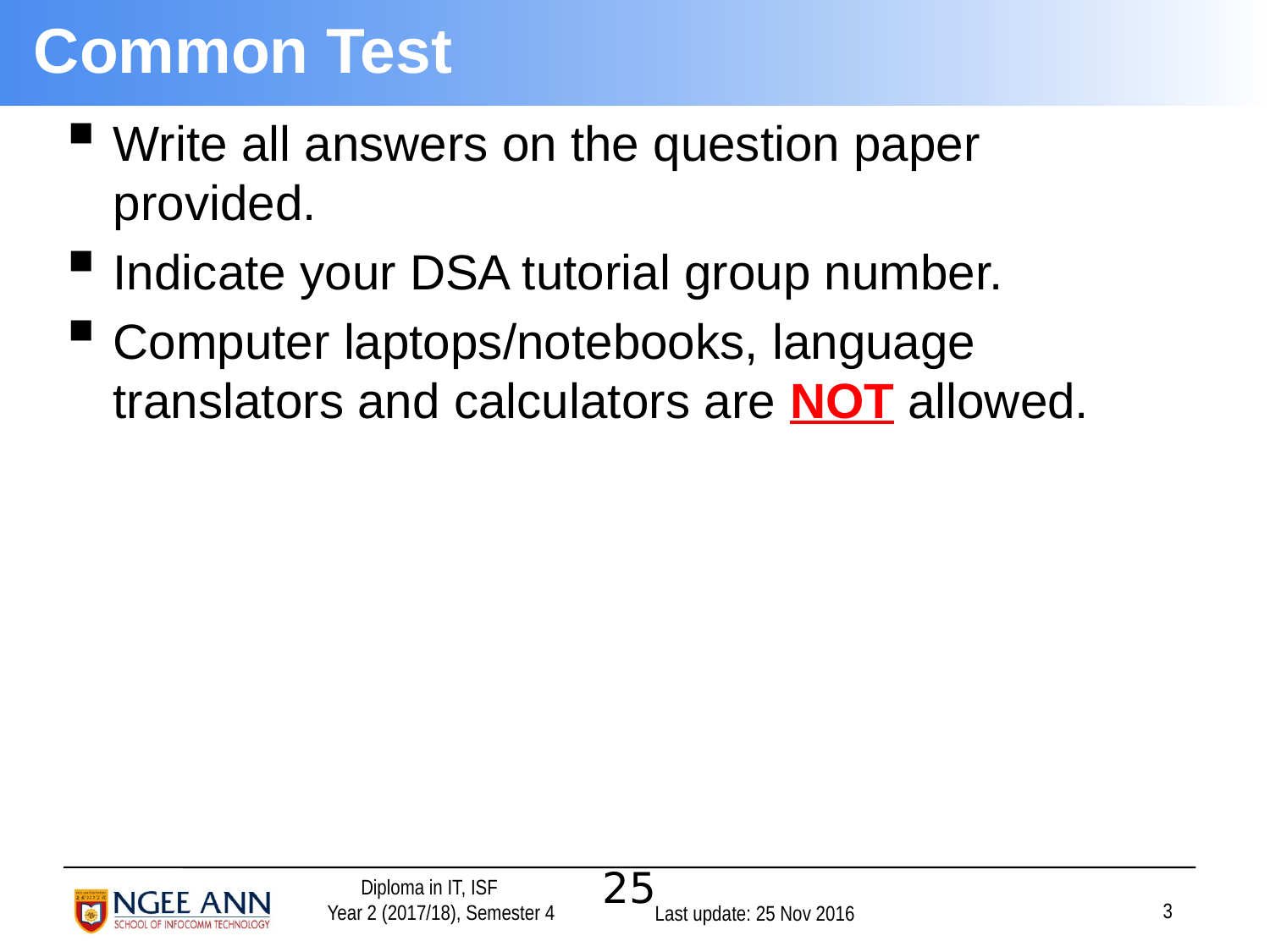

# Common Test
Write all answers on the question paper provided.
Indicate your DSA tutorial group number.
Computer laptops/notebooks, language translators and calculators are NOT allowed.